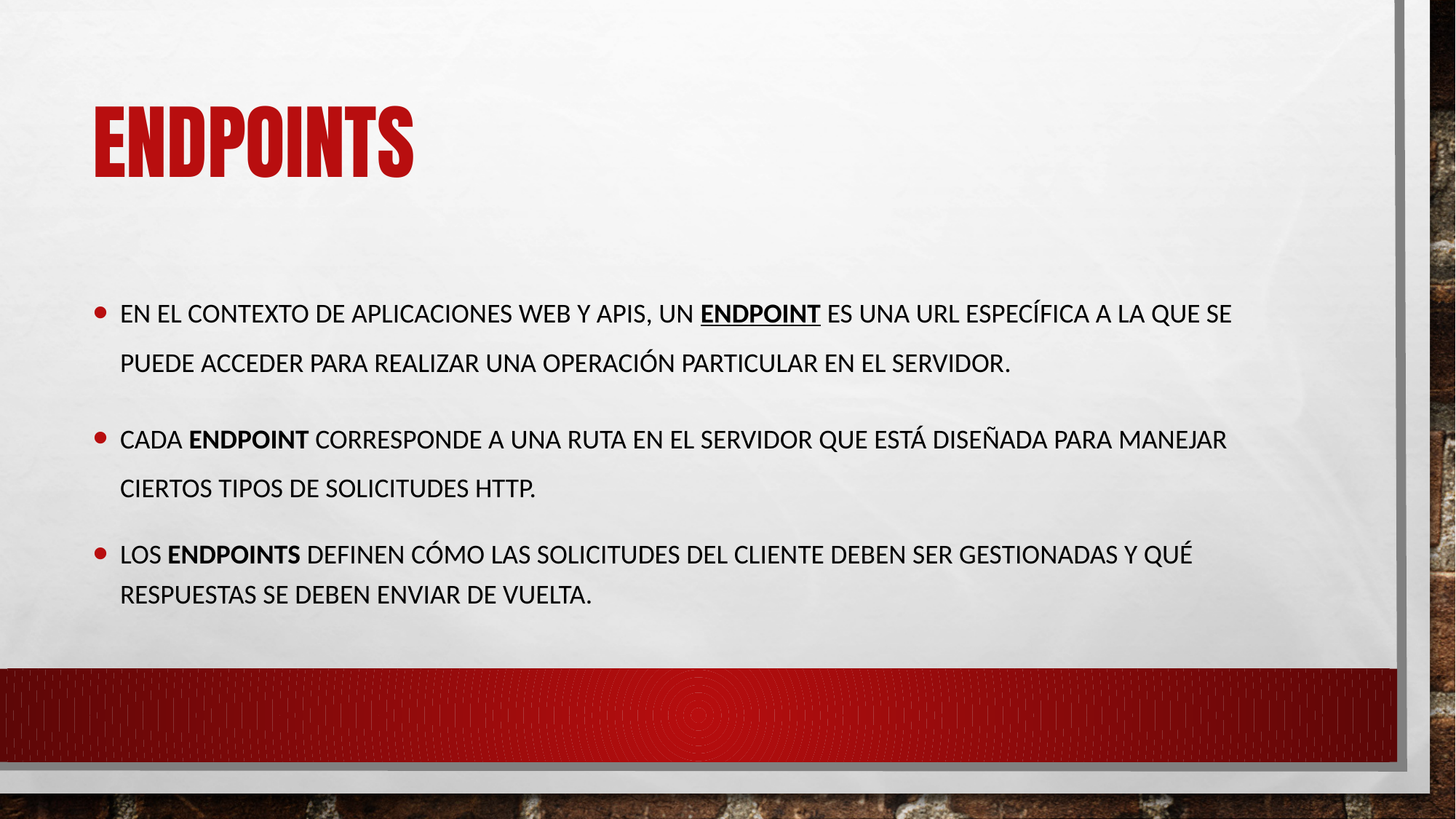

# endpoints
En el contexto de aplicaciones web y APIs, un endpoint es una URL específica a la que se puede acceder para realizar una operación particular en el servidor.
Cada endpoint corresponde a una ruta en el servidor que está diseñada para manejar ciertos tipos de solicitudes HTTP.
Los endpoints definen cómo las solicitudes del cliente deben ser gestionadas y qué respuestas se deben enviar de vuelta.